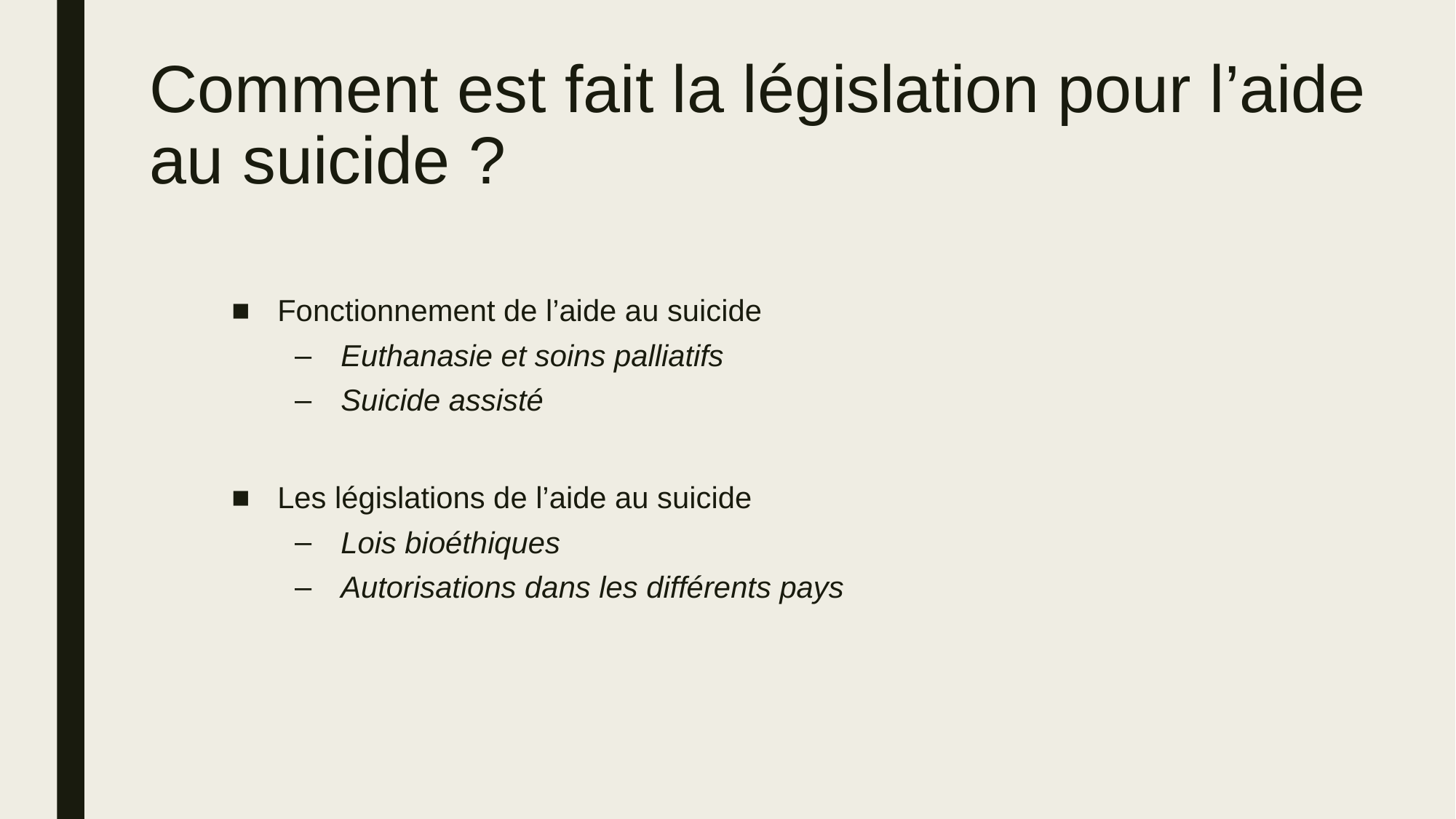

# Comment est fait la législation pour l’aide au suicide ?
Fonctionnement de l’aide au suicide
Euthanasie et soins palliatifs
Suicide assisté

Les législations de l’aide au suicide
Lois bioéthiques
Autorisations dans les différents pays